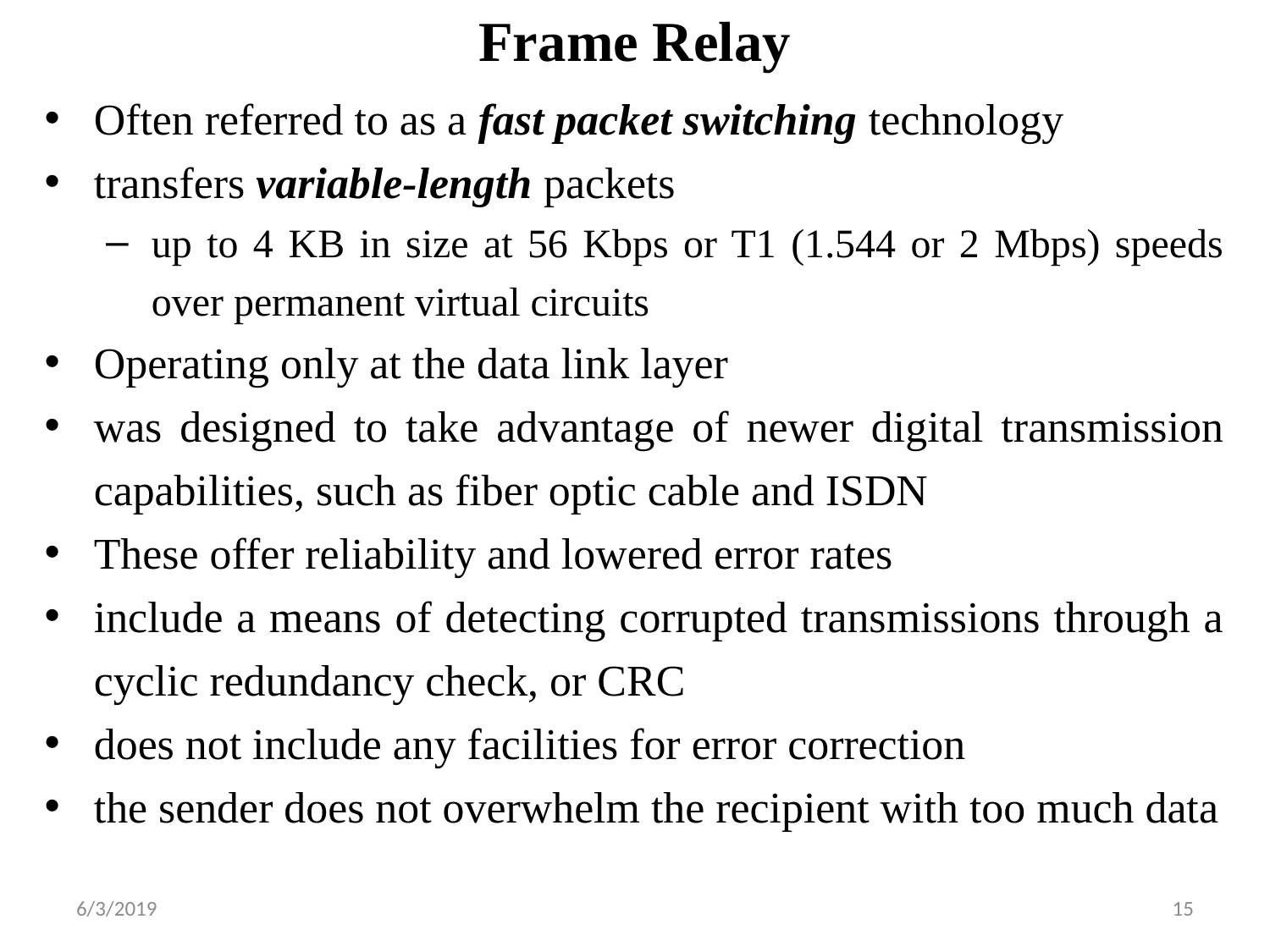

# Frame Relay
Often referred to as a fast packet switching technology
transfers variable-length packets
up to 4 KB in size at 56 Kbps or T1 (1.544 or 2 Mbps) speeds over permanent virtual circuits
Operating only at the data link layer
was designed to take advantage of newer digital transmission capabilities, such as fiber optic cable and ISDN
These offer reliability and lowered error rates
include a means of detecting corrupted transmissions through a cyclic redundancy check, or CRC
does not include any facilities for error correction
the sender does not overwhelm the recipient with too much data
6/3/2019
15